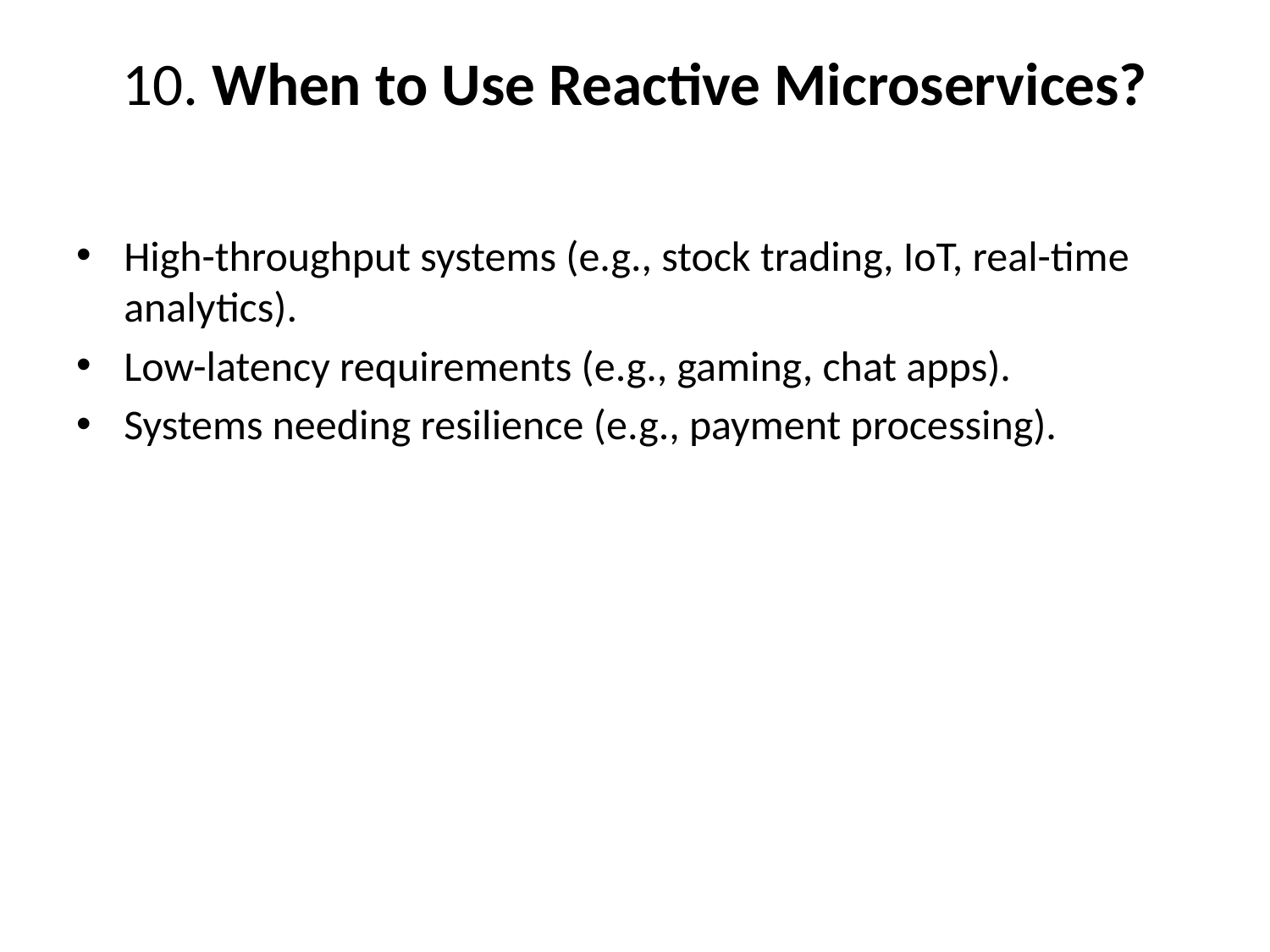

# 10. When to Use Reactive Microservices?
High-throughput systems (e.g., stock trading, IoT, real-time analytics).
Low-latency requirements (e.g., gaming, chat apps).
Systems needing resilience (e.g., payment processing).